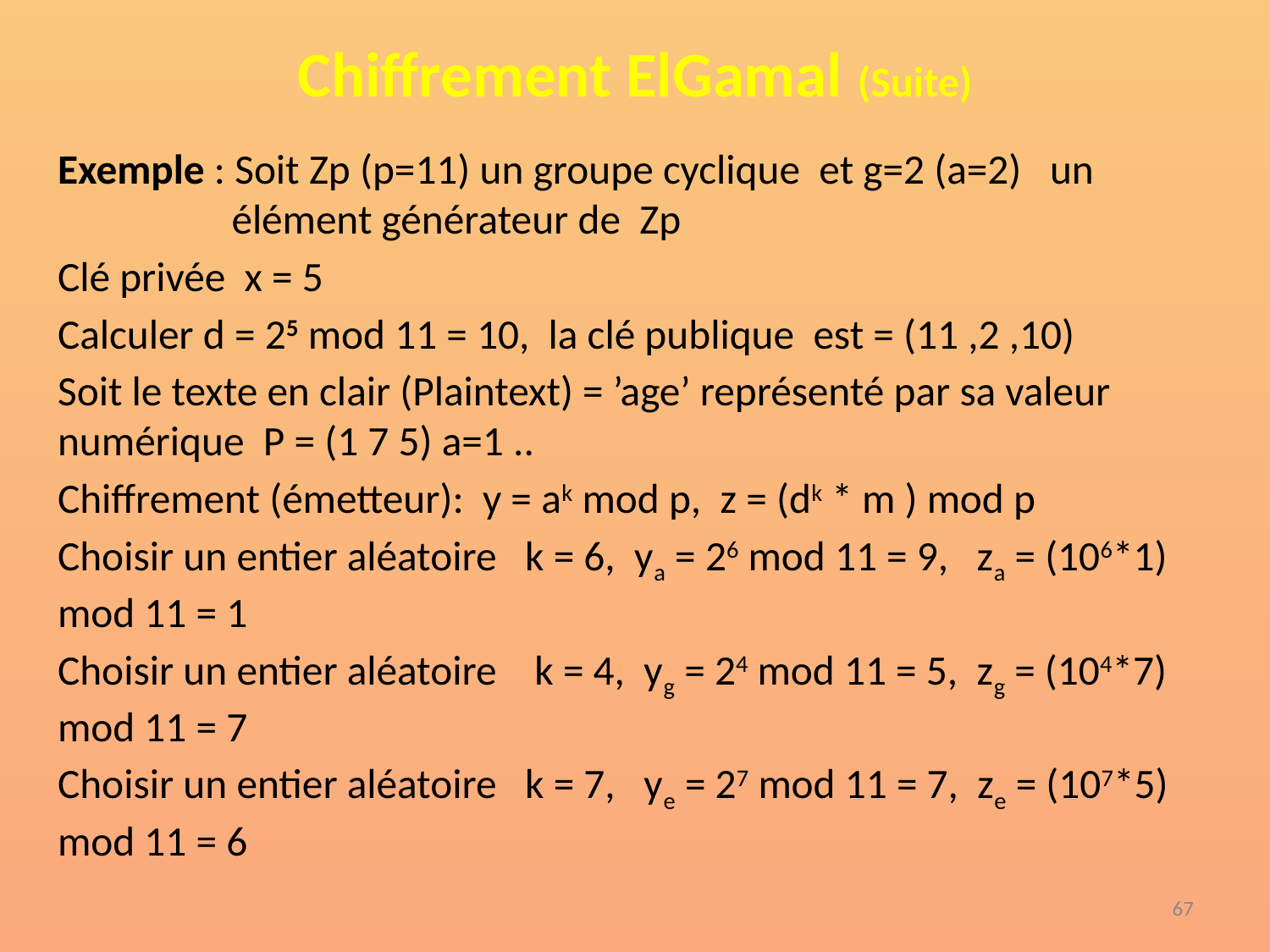

# Chiffrement ElGamal (Suite)
Exemple : Soit Zp (p=11) un groupe cyclique  et g=2 (a=2)   un élément générateur de  Zp
Clé privée  x = 5
Calculer d = 25 mod 11 = 10,  la clé publique  est = (11 ,2 ,10)
Soit le texte en clair (Plaintext) = ’age’ représenté par sa valeur numérique  P = (1 7 5) a=1 ..
Chiffrement (émetteur):  y = ak mod p,  z = (dk * m ) mod p
Choisir un entier aléatoire   k = 6,  ya = 26 mod 11 = 9,   za = (106*1) mod 11 = 1
Choisir un entier aléatoire    k = 4,  yg = 24 mod 11 = 5,  zg = (104*7) mod 11 = 7
Choisir un entier aléatoire   k = 7,   ye = 27 mod 11 = 7,  ze = (107*5) mod 11 = 6

67